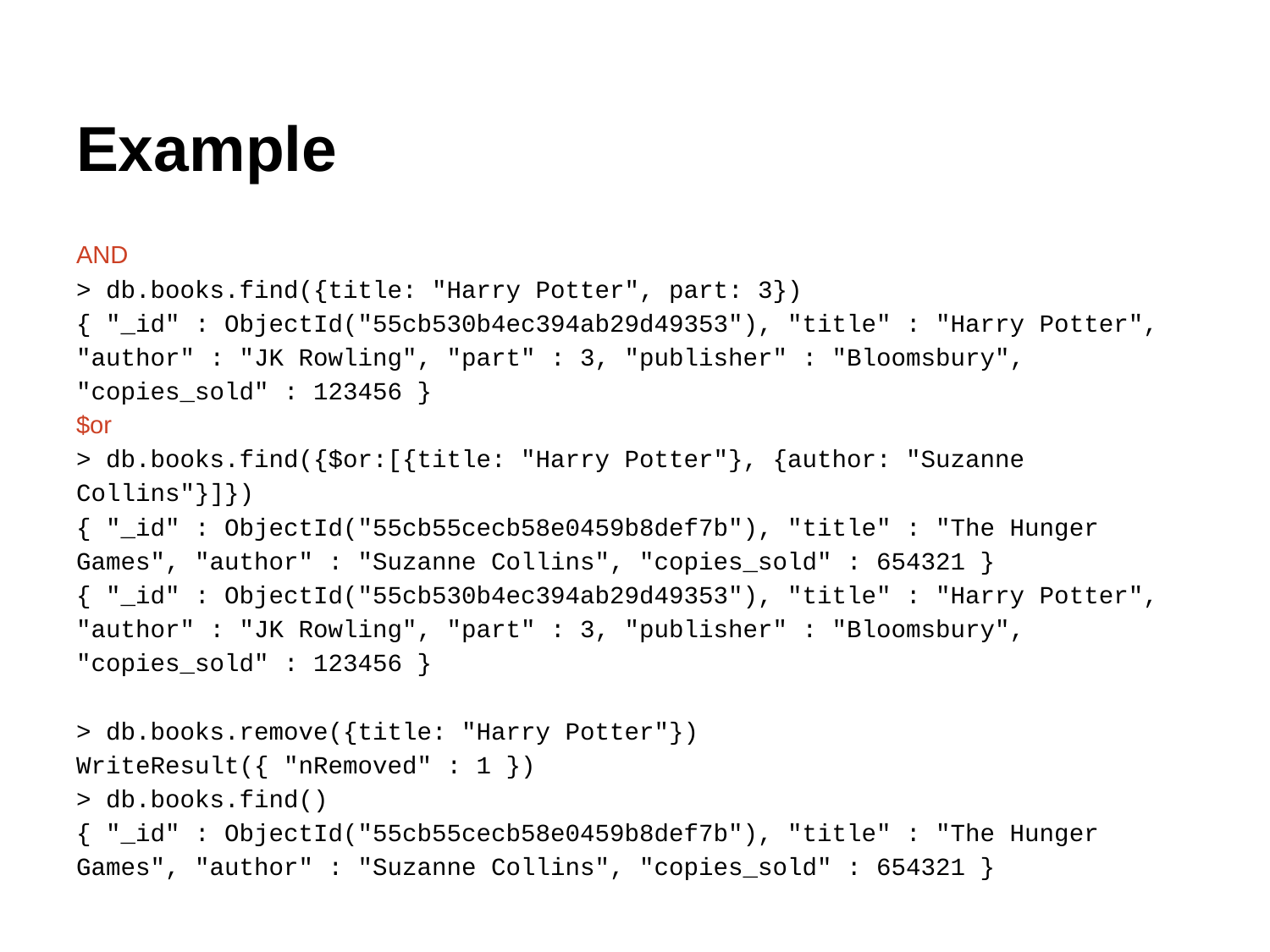

# Example
AND
> db.books.find({title: "Harry Potter", part: 3})
{ "_id" : ObjectId("55cb530b4ec394ab29d49353"), "title" : "Harry Potter", "author" : "JK Rowling", "part" : 3, "publisher" : "Bloomsbury", "copies_sold" : 123456 }
$or
> db.books.find({$or:[{title: "Harry Potter"}, {author: "Suzanne Collins"}]})
{ "_id" : ObjectId("55cb55cecb58e0459b8def7b"), "title" : "The Hunger Games", "author" : "Suzanne Collins", "copies_sold" : 654321 }
{ "_id" : ObjectId("55cb530b4ec394ab29d49353"), "title" : "Harry Potter", "author" : "JK Rowling", "part" : 3, "publisher" : "Bloomsbury", "copies_sold" : 123456 }

> db.books.remove({title: "Harry Potter"})
WriteResult({ "nRemoved" : 1 })
> db.books.find()
{ "_id" : ObjectId("55cb55cecb58e0459b8def7b"), "title" : "The Hunger Games", "author" : "Suzanne Collins", "copies_sold" : 654321 }